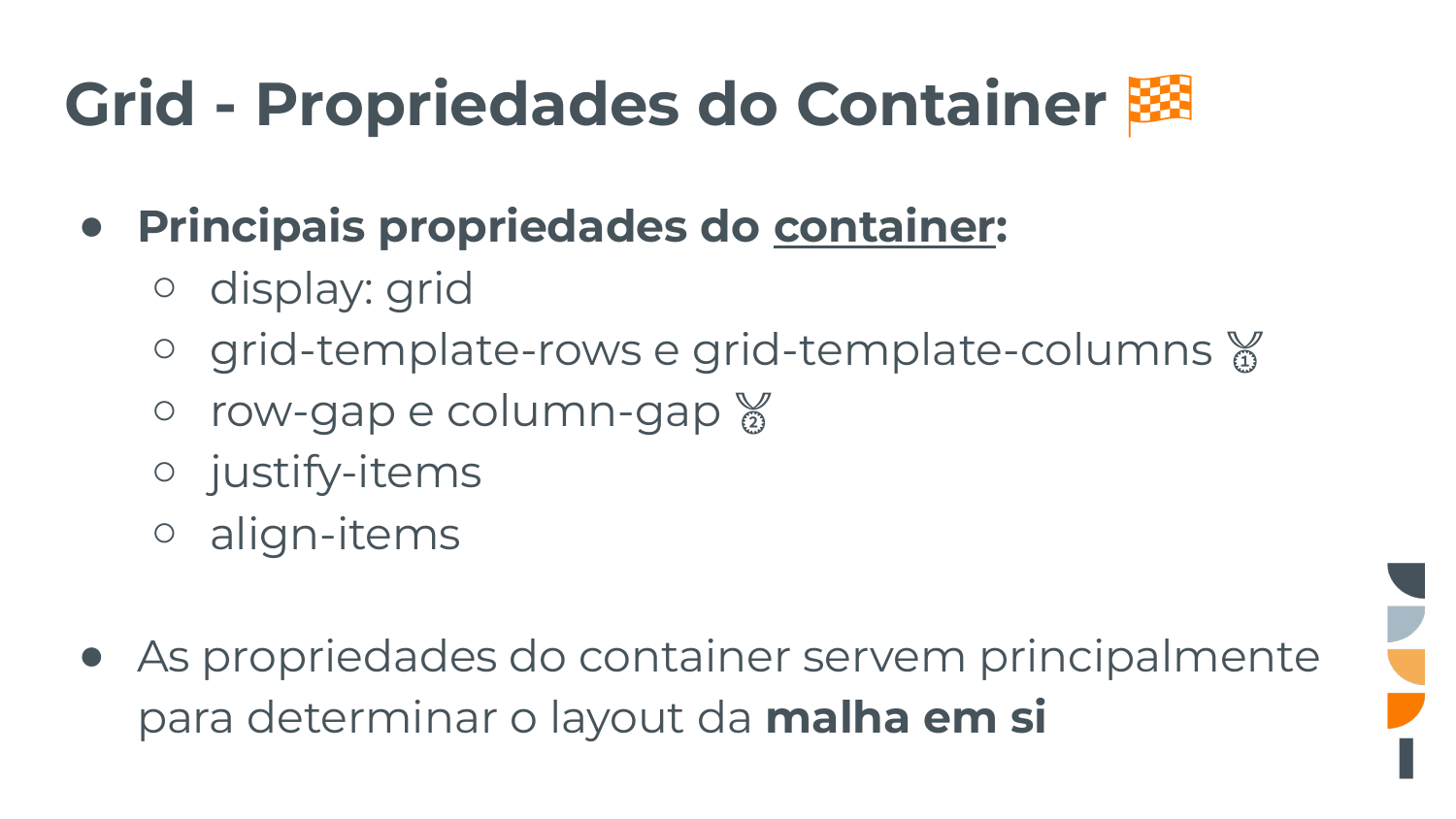

# Grid - Propriedades do Container 🏁
Principais propriedades do container:
display: grid
grid-template-rows e grid-template-columns 🥇
row-gap e column-gap 🥈
justify-items
align-items
As propriedades do container servem principalmente para determinar o layout da malha em si